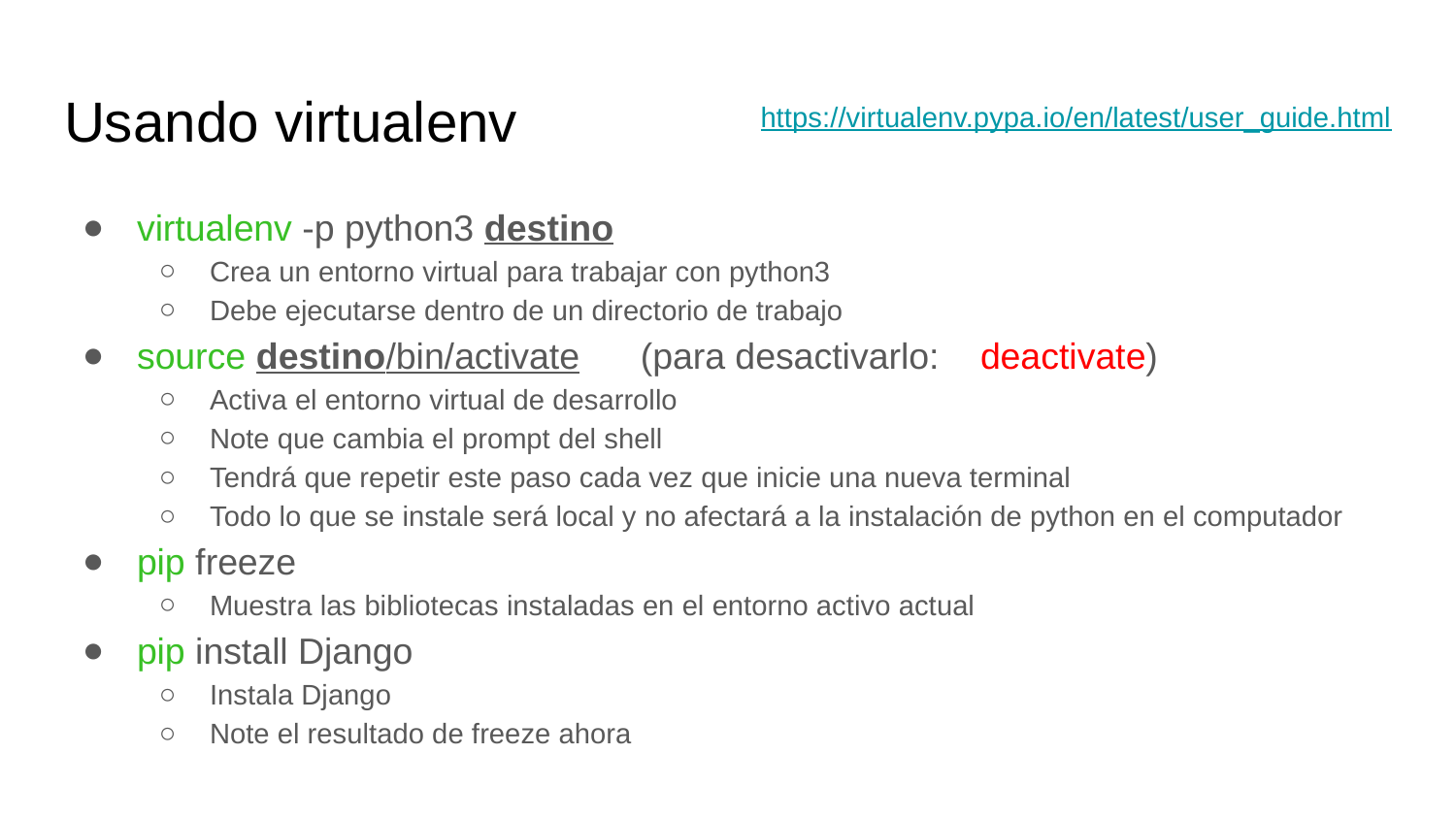

# Usando virtualenv
https://virtualenv.pypa.io/en/latest/user_guide.html
virtualenv -p python3 destino
Crea un entorno virtual para trabajar con python3
Debe ejecutarse dentro de un directorio de trabajo
source destino/bin/activate      (para desactivarlo:    deactivate)
Activa el entorno virtual de desarrollo
Note que cambia el prompt del shell
Tendrá que repetir este paso cada vez que inicie una nueva terminal
Todo lo que se instale será local y no afectará a la instalación de python en el computador
pip freeze
Muestra las bibliotecas instaladas en el entorno activo actual
pip install Django
Instala Django
Note el resultado de freeze ahora